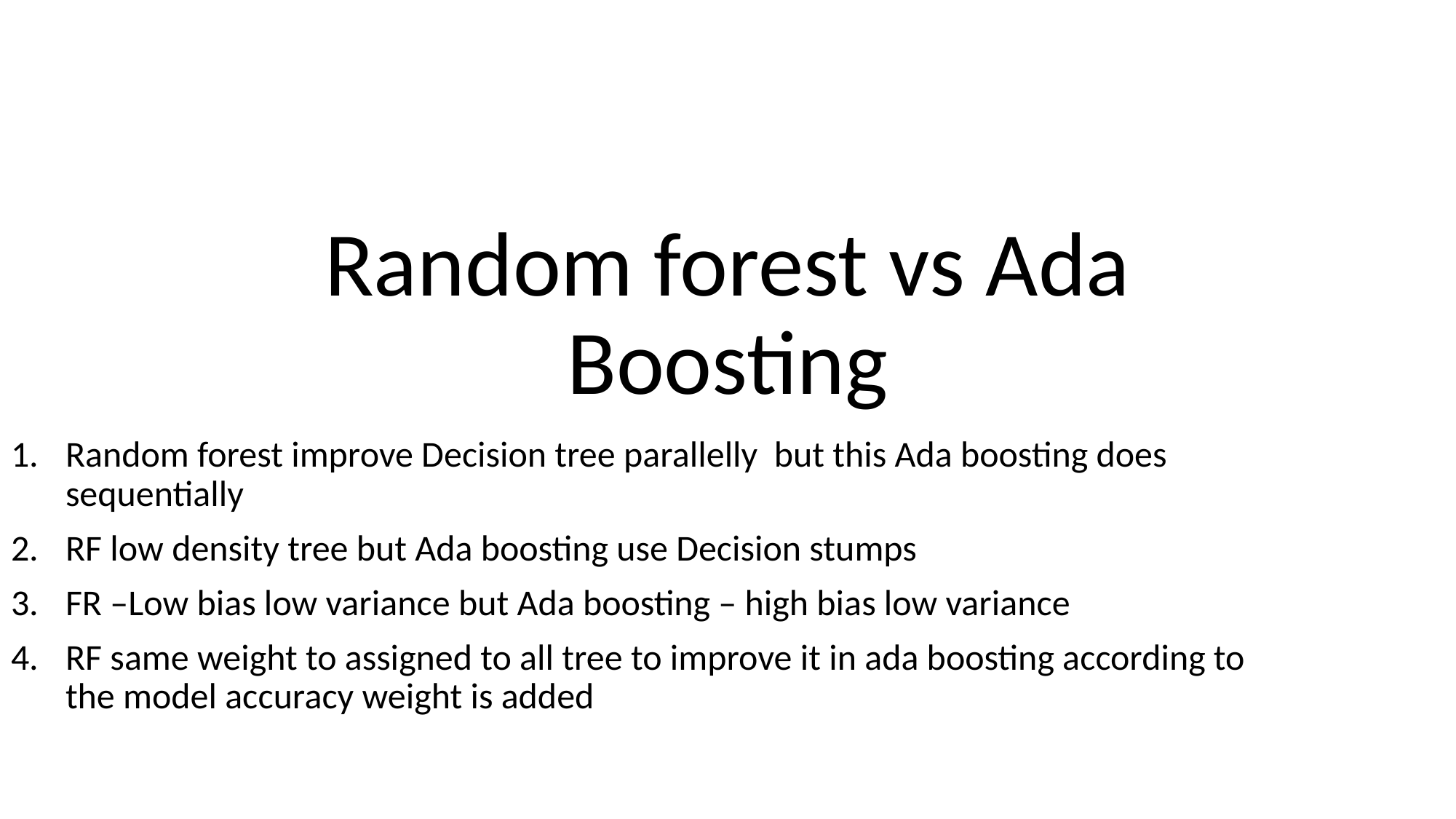

# Random forest vs Ada Boosting
Random forest improve Decision tree parallelly  but this Ada boosting does sequentially
RF low density tree but Ada boosting use Decision stumps
FR –Low bias low variance but Ada boosting – high bias low variance
RF same weight to assigned to all tree to improve it in ada boosting according to the model accuracy weight is added